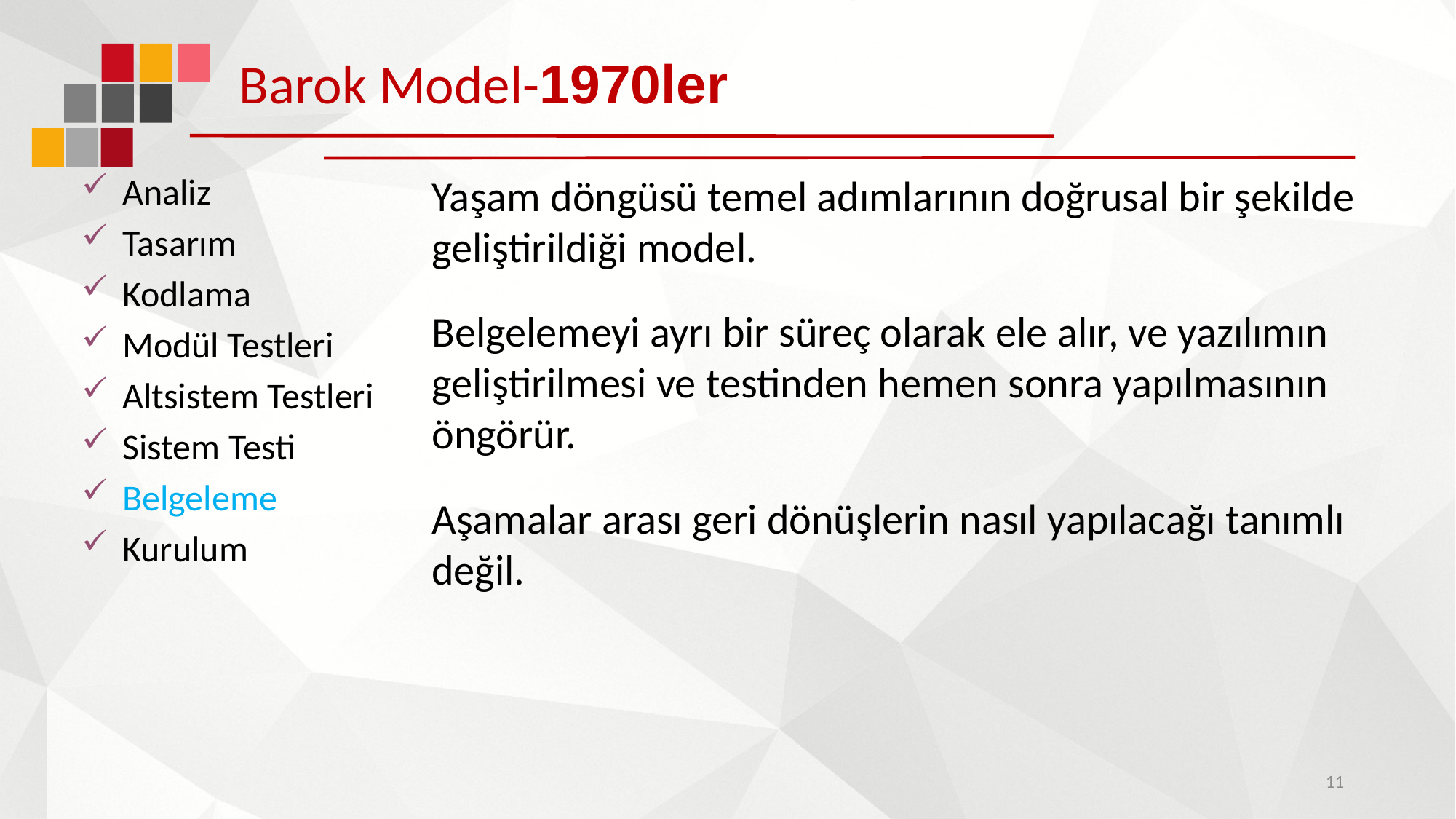

# Barok Model-1970ler
Analiz
Tasarım
Kodlama
Modül Testleri
Altsistem Testleri
Sistem Testi
Belgeleme
Kurulum
Yaşam döngüsü temel adımlarının doğrusal bir şekilde geliştirildiği model.
Belgelemeyi ayrı bir süreç olarak ele alır, ve yazılımın geliştirilmesi ve testinden hemen sonra yapılmasının öngörür.
Aşamalar arası geri dönüşlerin nasıl yapılacağı tanımlı değil.
11